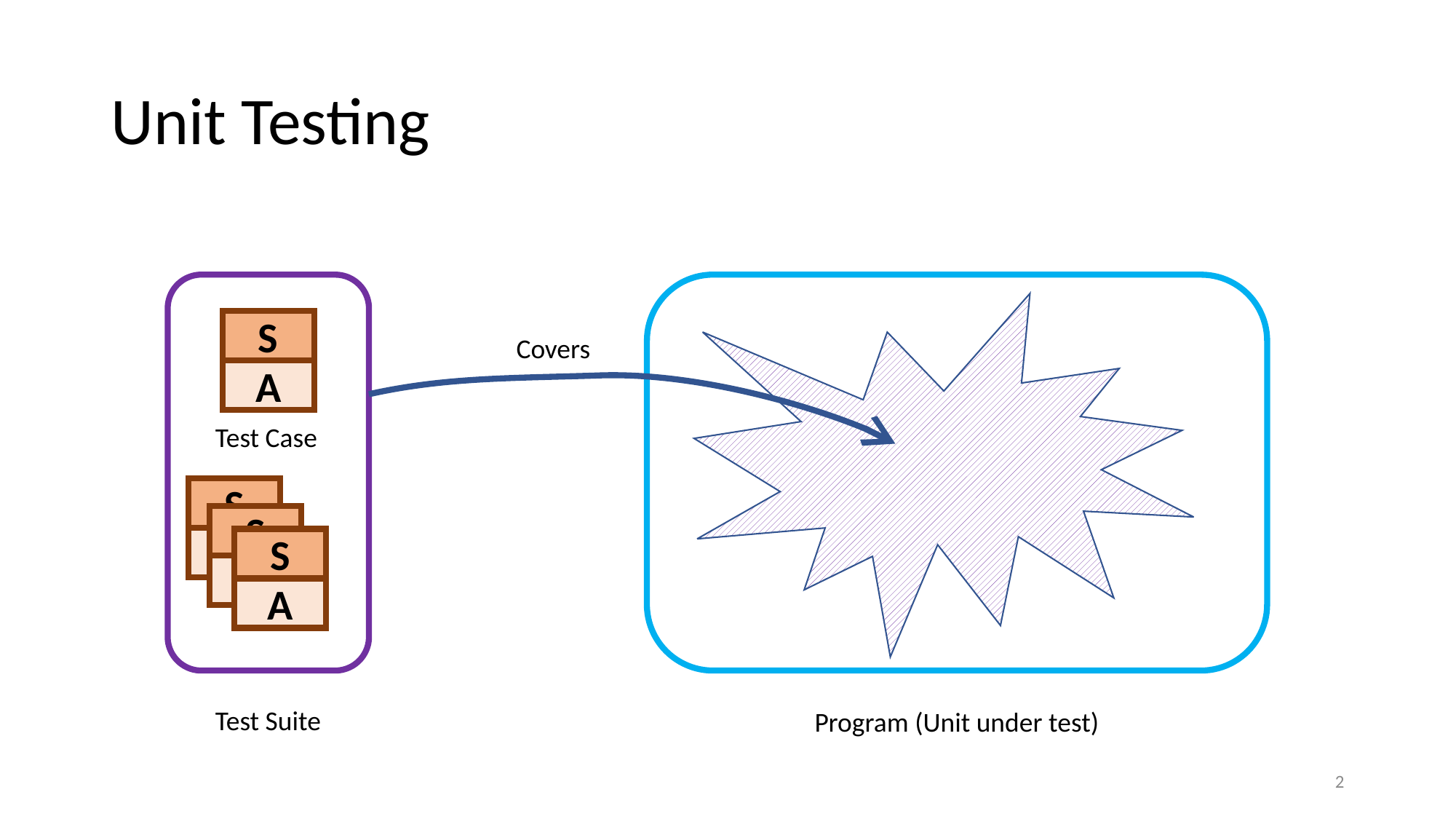

# Unit Testing

S
A
Covers

Test Case
S
A
S
A
S
A
Test Suite
Program (Unit under test)
2